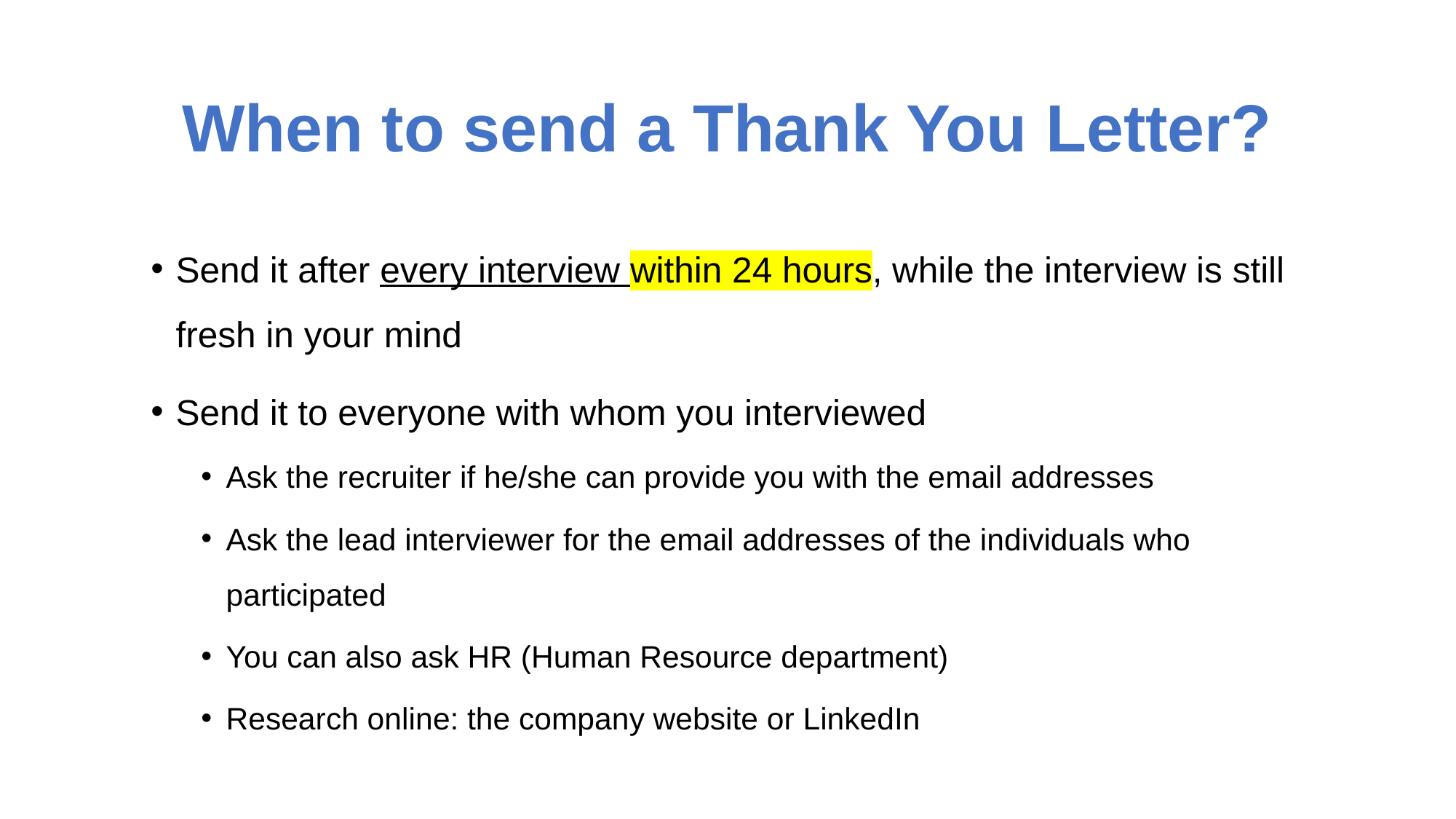

# When to send a Thank You Letter?
Send it after every interview within 24 hours, while the interview is still fresh in your mind
Send it to everyone with whom you interviewed
Ask the recruiter if he/she can provide you with the email addresses
Ask the lead interviewer for the email addresses of the individuals who participated
You can also ask HR (Human Resource department)
Research online: the company website or LinkedIn